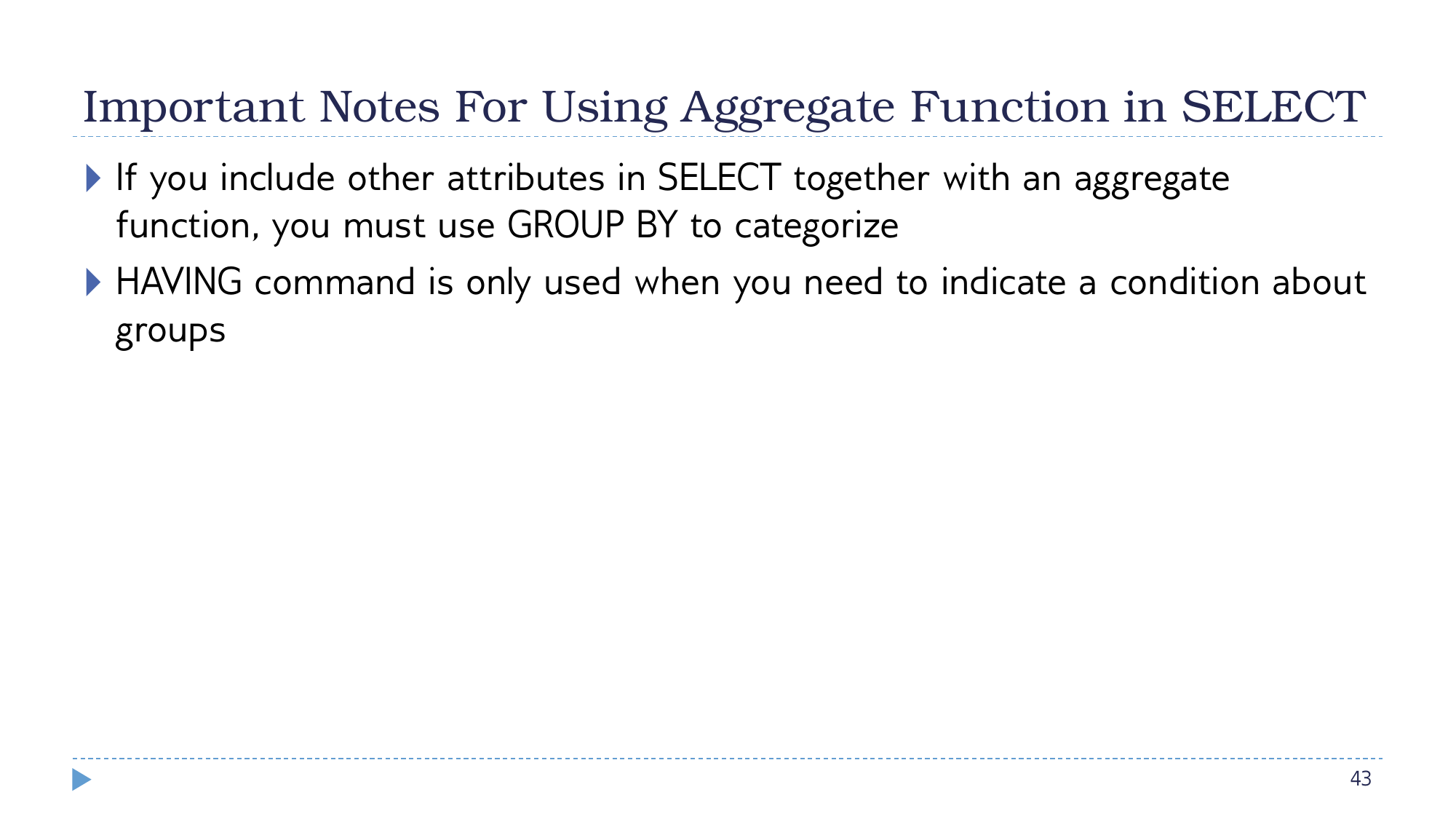

# Important Notes For Using Aggregate Function in SELECT
If you include other attributes in SELECT together with an aggregate function, you must use GROUP BY to categorize
HAVING command is only used when you need to indicate a condition about groups
43